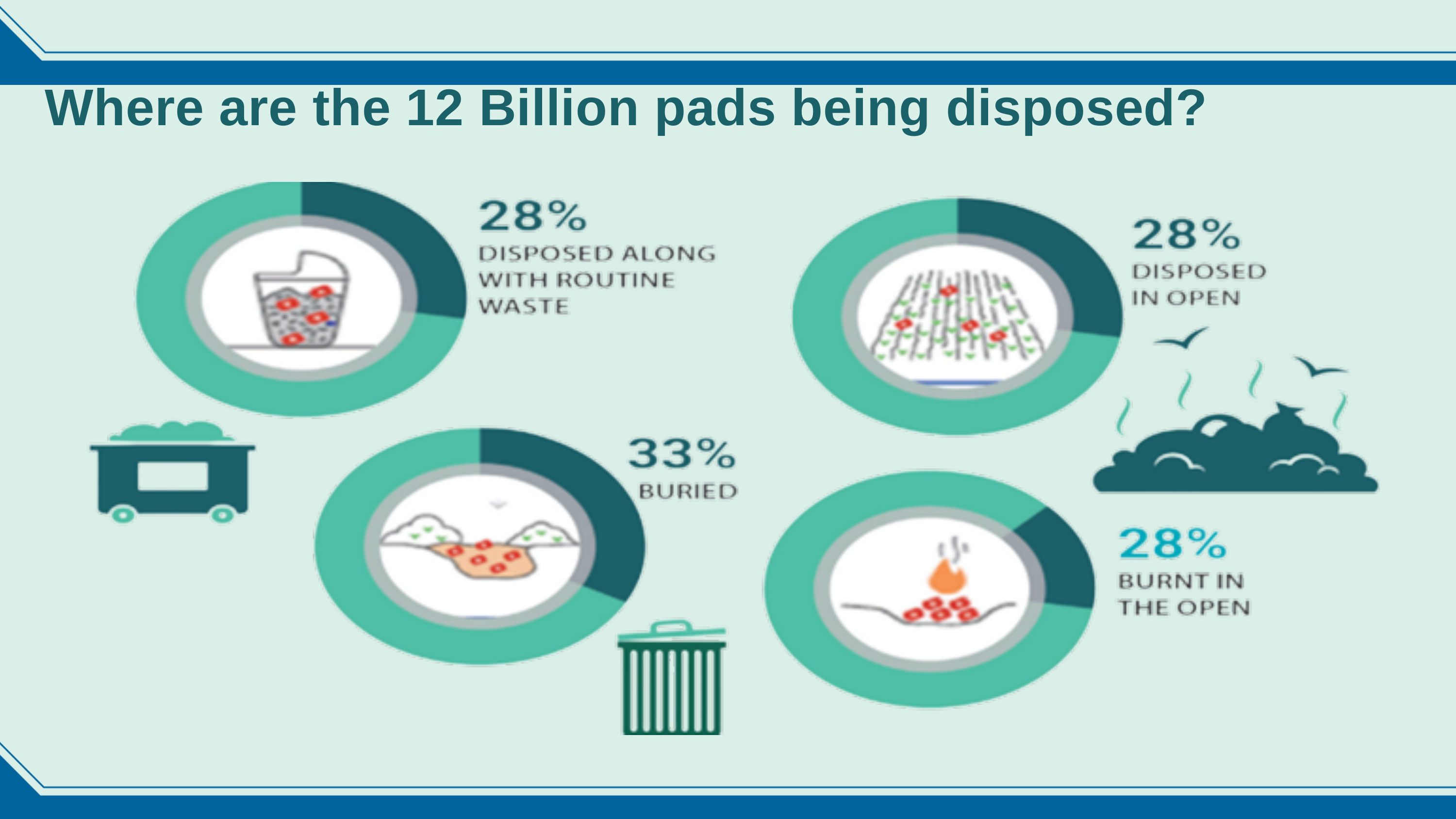

Where are the 12 Billion pads being disposed?